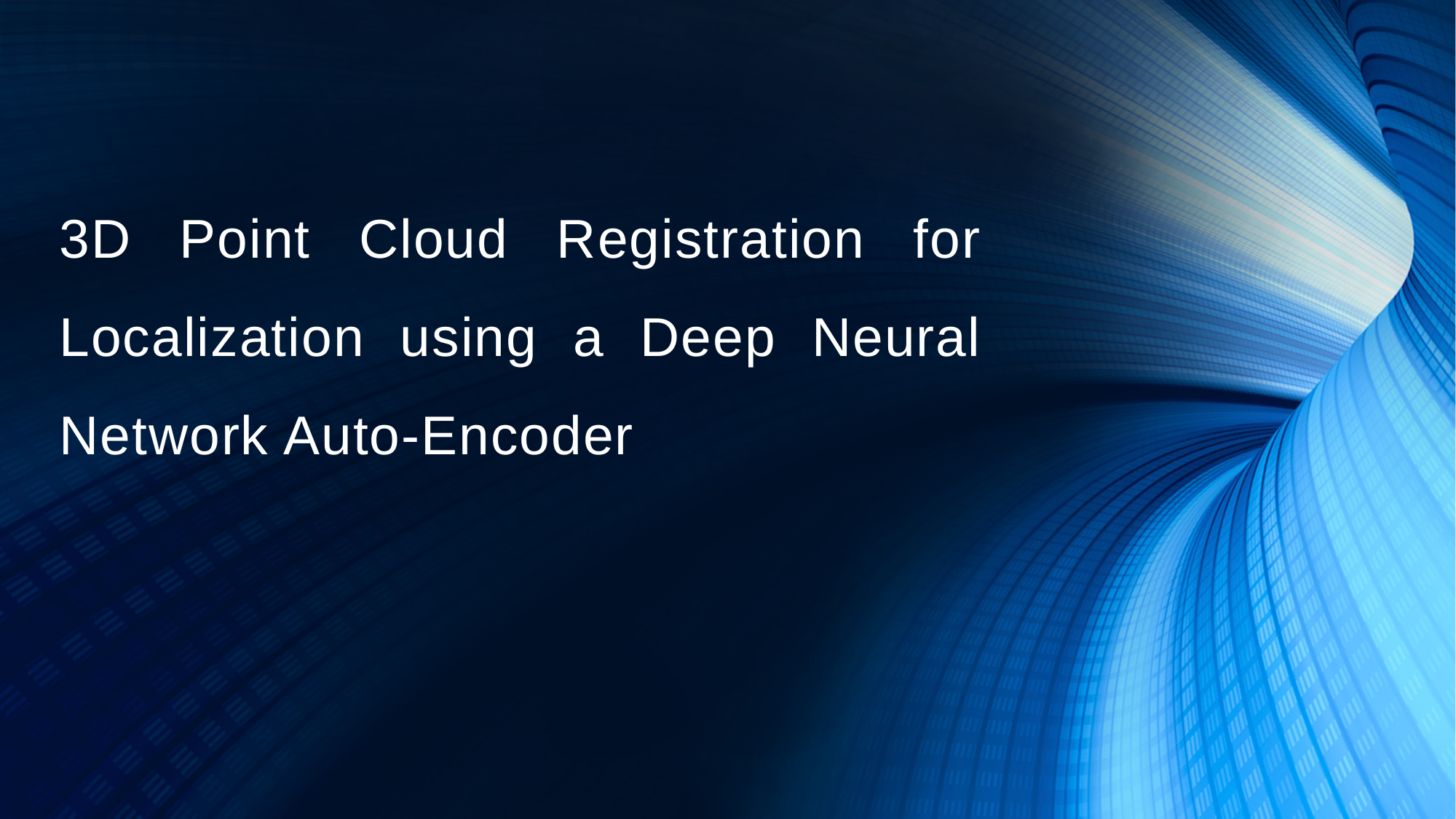

# 3D Point Cloud Registration for Localization using a Deep Neural Network Auto-Encoder